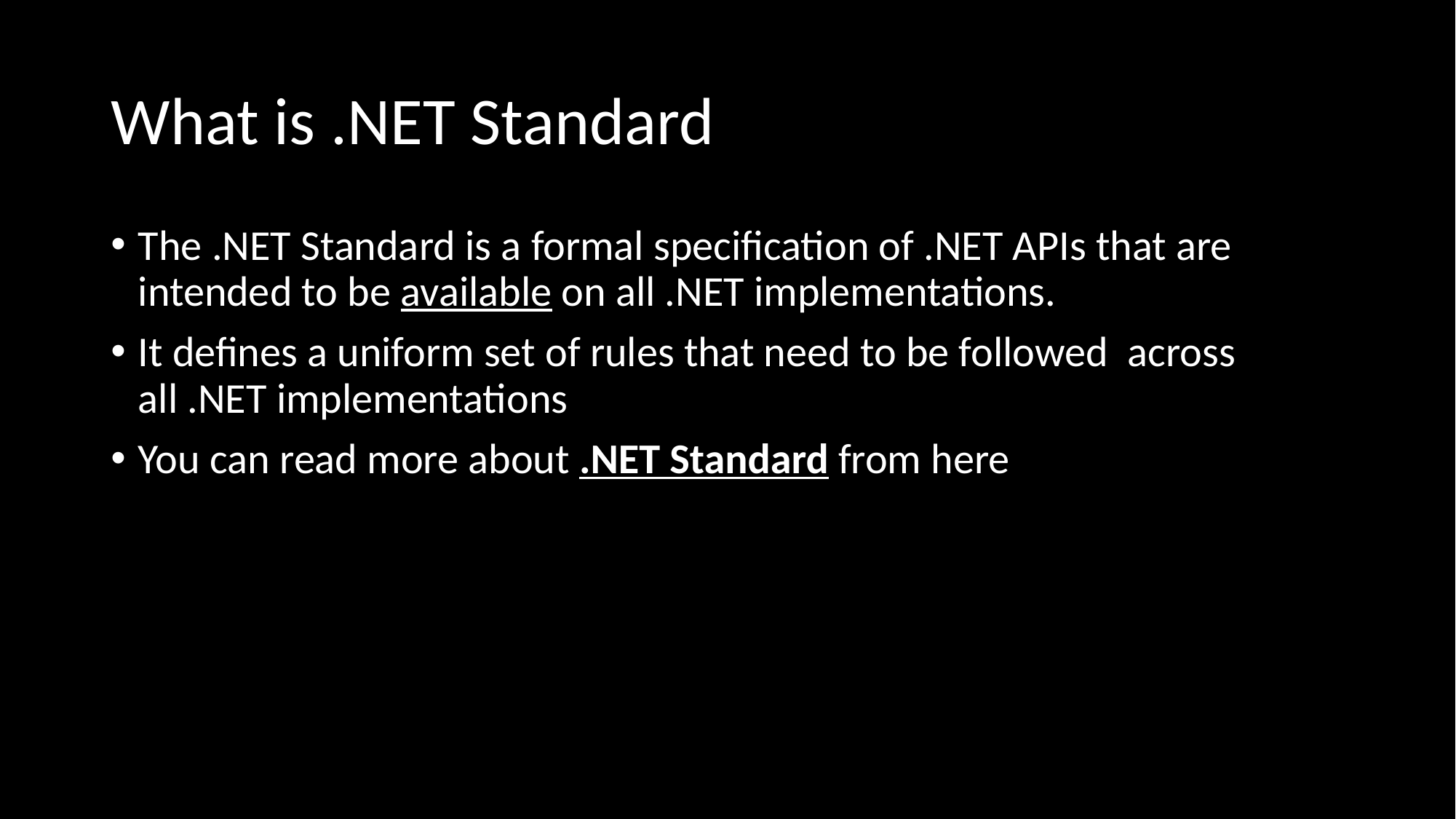

# What is .NET Standard
The .NET Standard is a formal specification of .NET APIs that are intended to be available on all .NET implementations.
It defines a uniform set of rules that need to be followed  across all .NET implementations
You can read more about .NET Standard from here